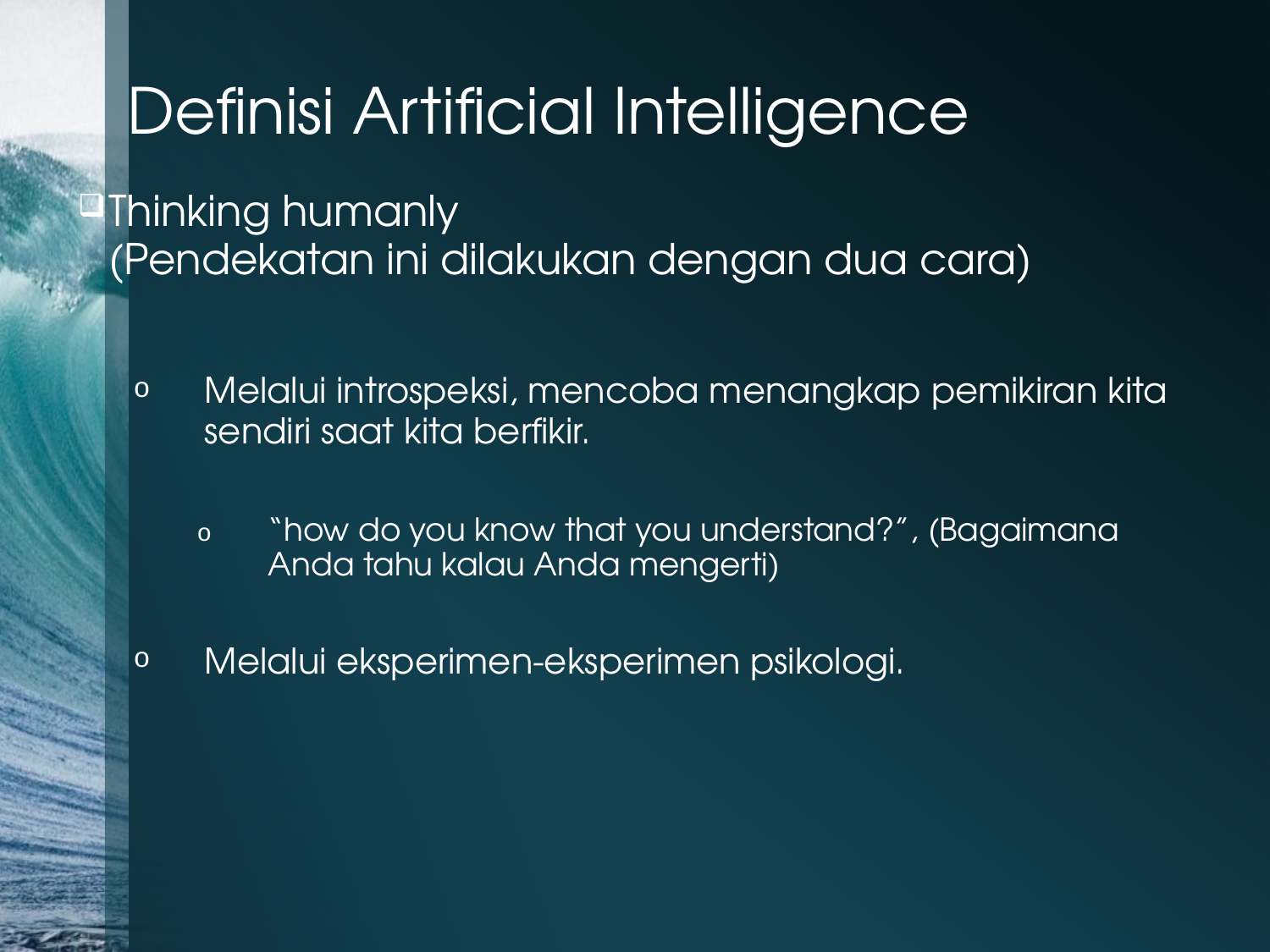

# Definisi Artificial Intelligence
Thinking humanly
(Pendekatan ini dilakukan dengan dua cara)

Melalui introspeksi, mencoba menangkap pemikiran kita
sendiri saat kita berfikir.

o	“how do you know that you understand?”, (Bagaimana  Anda tahu kalau Anda mengerti)

Melalui eksperimen-eksperimen psikologi.